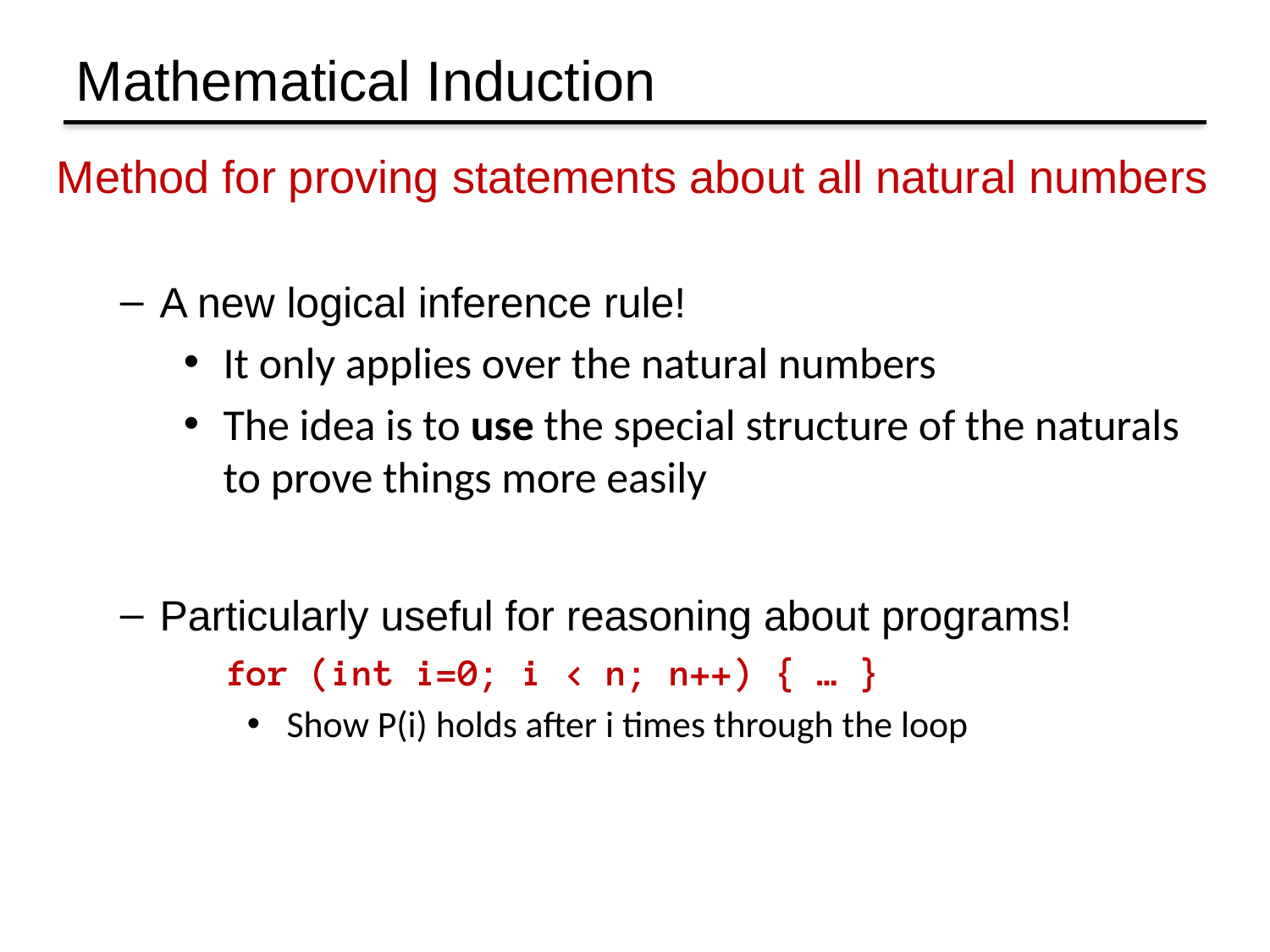

# Mathematical Induction
Method for proving statements about all natural numbers

A new logical inference rule!
It only applies over the natural numbers
The idea is to use the special structure of the naturals to prove things more easily

Particularly useful for reasoning about programs!
  for (int i=0; i < n; n++) { … }
Show P(i) holds after i times through the loop